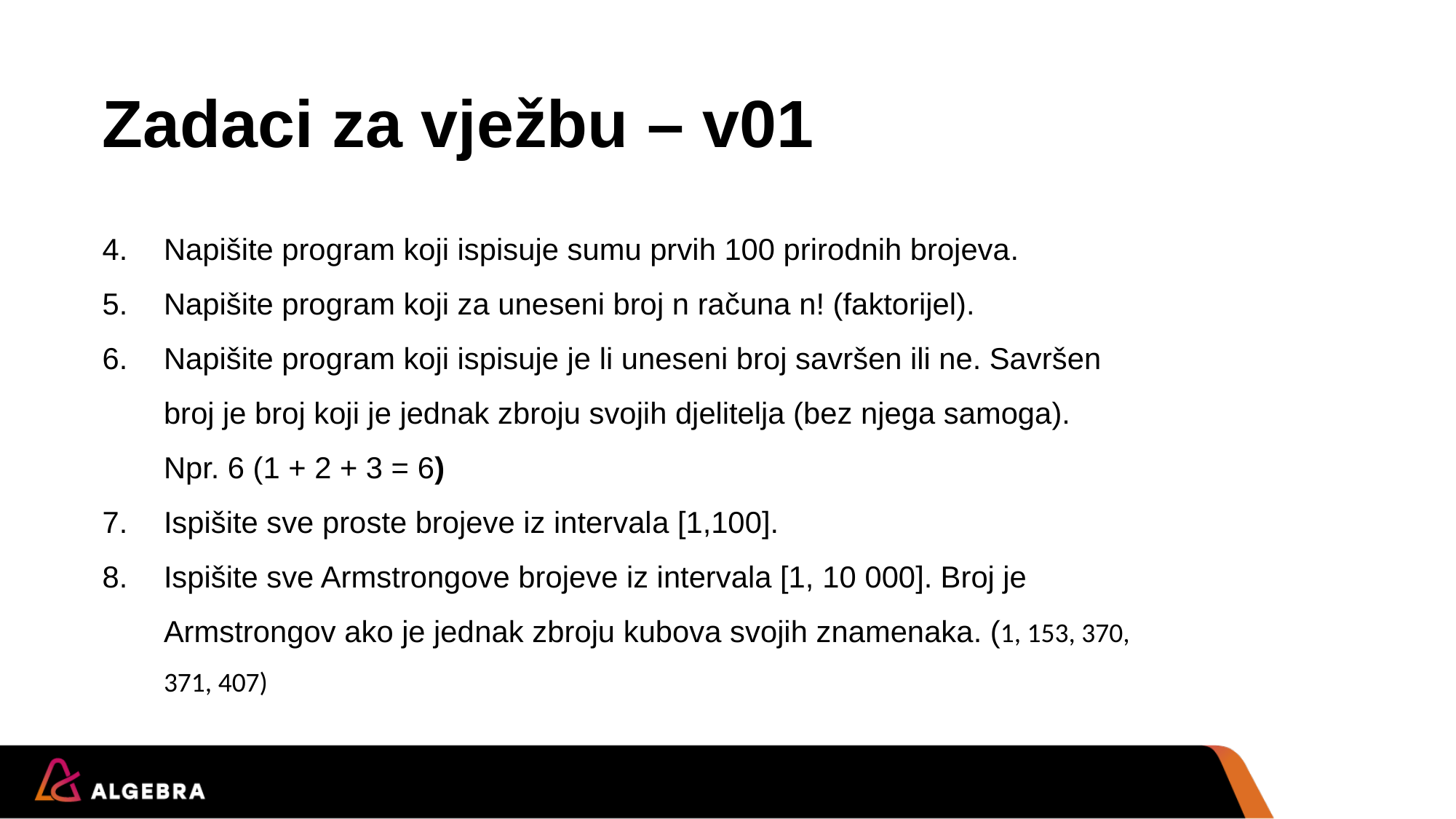

# Zadaci za vježbu – v01

Napišite program koji ispisuje sumu prvih 100 prirodnih brojeva.
Napišite program koji za uneseni broj n računa n! (faktorijel).
Napišite program koji ispisuje je li uneseni broj savršen ili ne. Savršen broj je broj koji je jednak zbroju svojih djelitelja (bez njega samoga). Npr. 6 (1 + 2 + 3 = 6)
Ispišite sve proste brojeve iz intervala [1,100].
Ispišite sve Armstrongove brojeve iz intervala [1, 10 000]. Broj je Armstrongov ako je jednak zbroju kubova svojih znamenaka. (1, 153, 370, 371, 407)